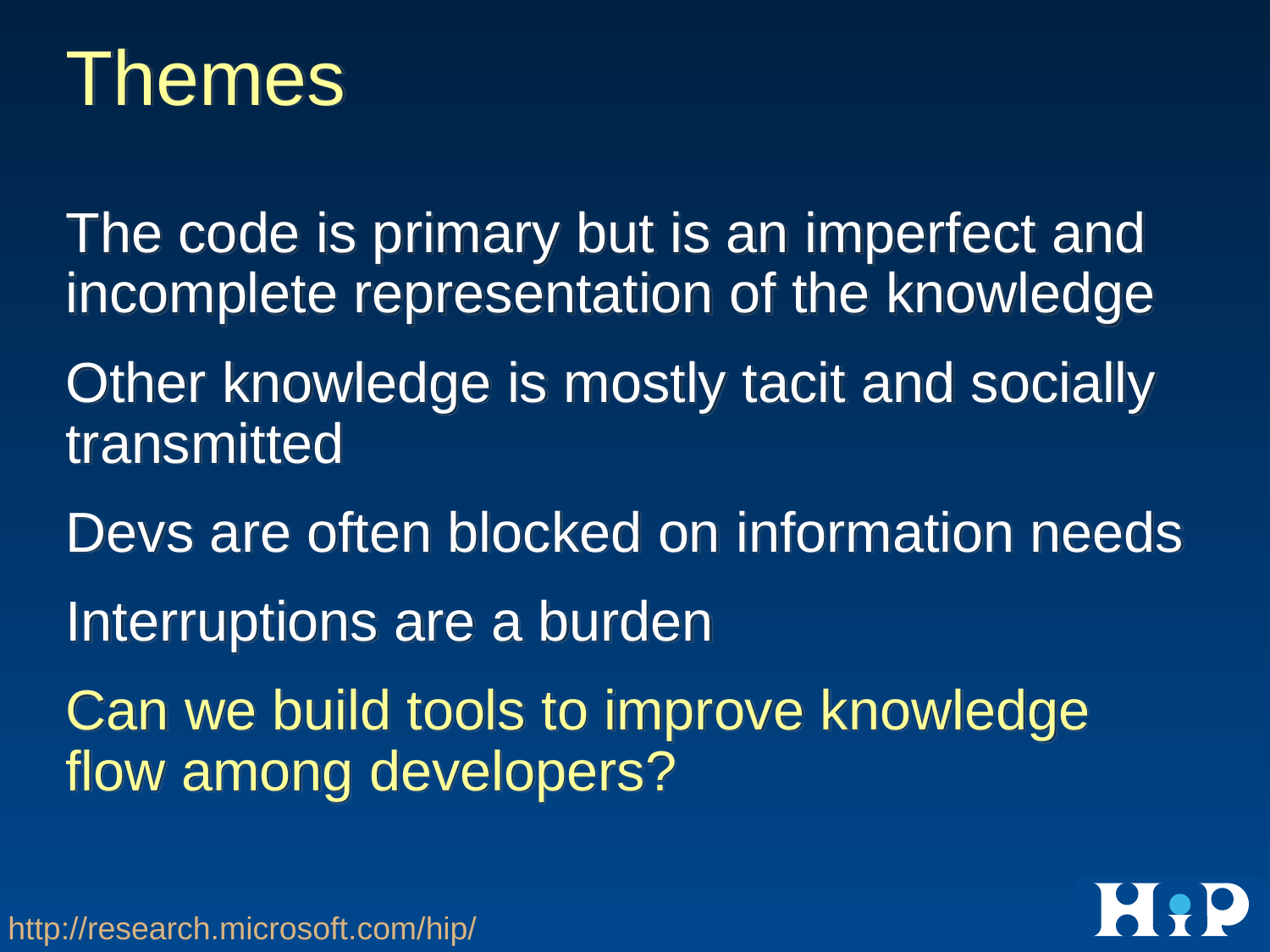

# Themes
The code is primary but is an imperfect and incomplete representation of the knowledge
Other knowledge is mostly tacit and socially transmitted
Devs are often blocked on information needs
Interruptions are a burden
Can we build tools to improve knowledge flow among developers?